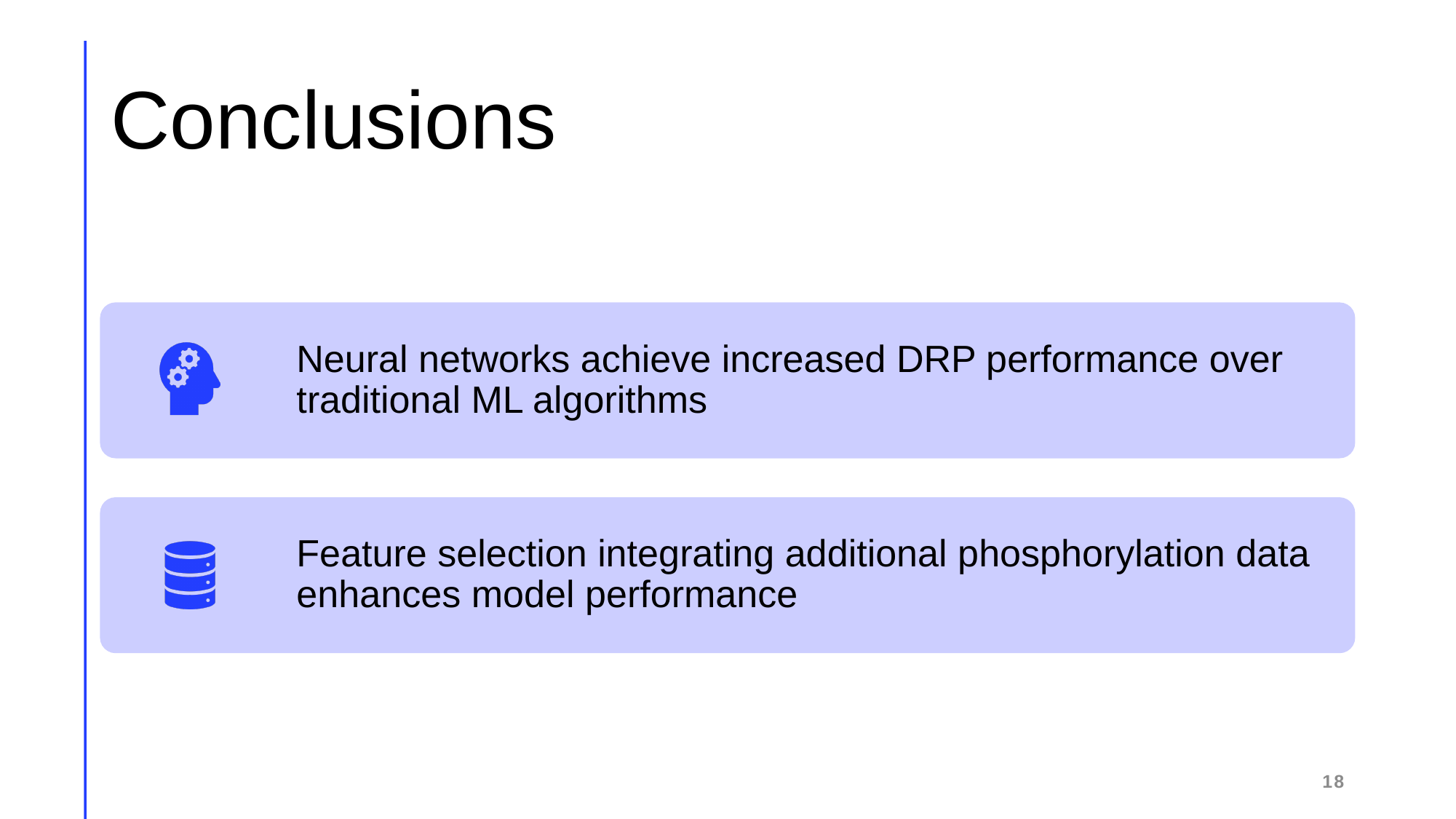

# Conclusions
Neural networks achieve increased DRP performance over traditional ML algorithms
Feature selection integrating additional phosphorylation data enhances model performance
18